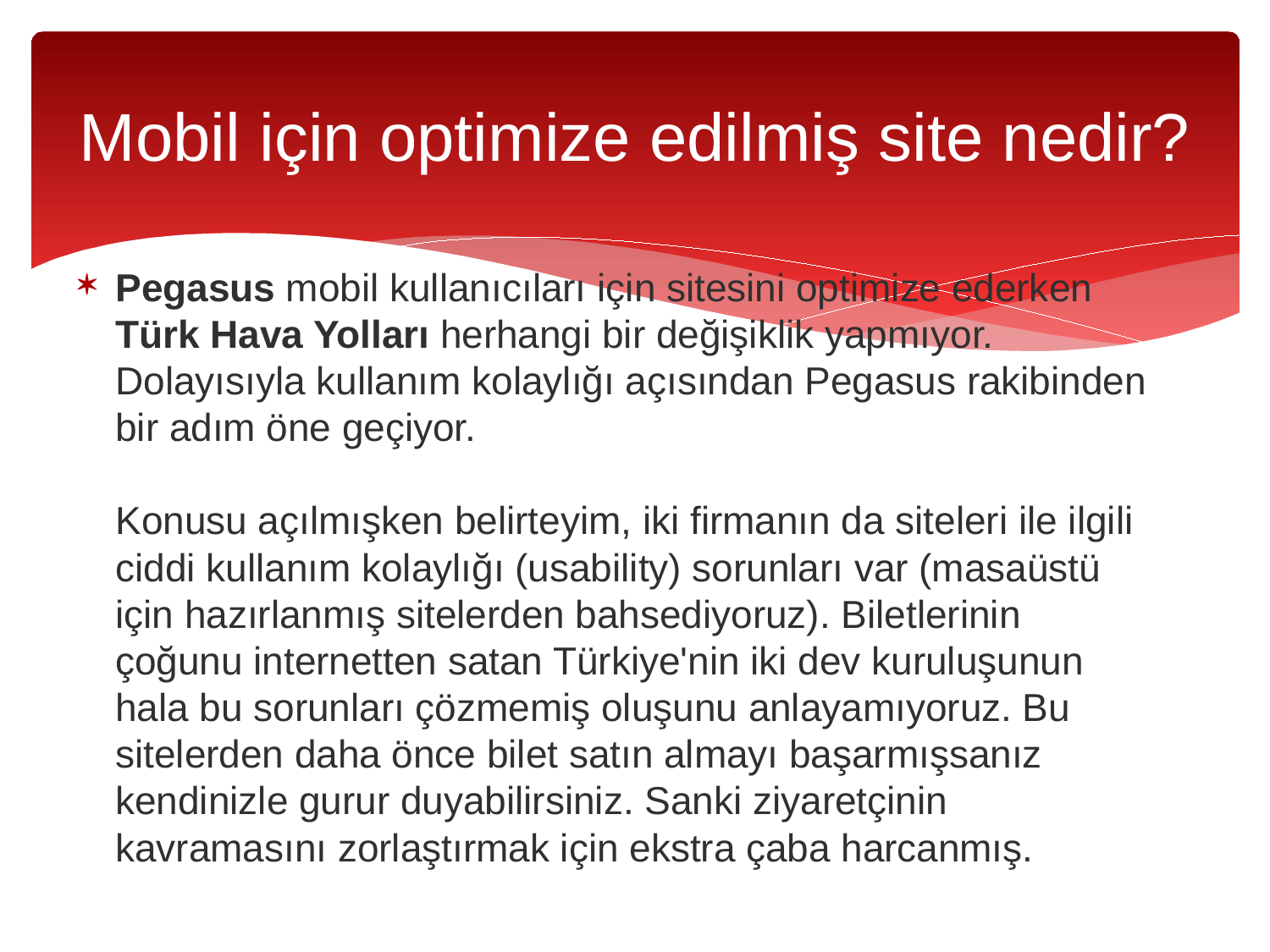

# Mobil için optimize edilmiş site nedir?
Pegasus mobil kullanıcıları için sitesini optimize ederken Türk Hava Yolları herhangi bir değişiklik yapmıyor. Dolayısıyla kullanım kolaylığı açısından Pegasus rakibinden bir adım öne geçiyor.
Konusu açılmışken belirteyim, iki firmanın da siteleri ile ilgili ciddi kullanım kolaylığı (usability) sorunları var (masaüstü için hazırlanmış sitelerden bahsediyoruz). Biletlerinin çoğunu internetten satan Türkiye'nin iki dev kuruluşunun hala bu sorunları çözmemiş oluşunu anlayamıyoruz. Bu sitelerden daha önce bilet satın almayı başarmışsanız kendinizle gurur duyabilirsiniz. Sanki ziyaretçinin kavramasını zorlaştırmak için ekstra çaba harcanmış.